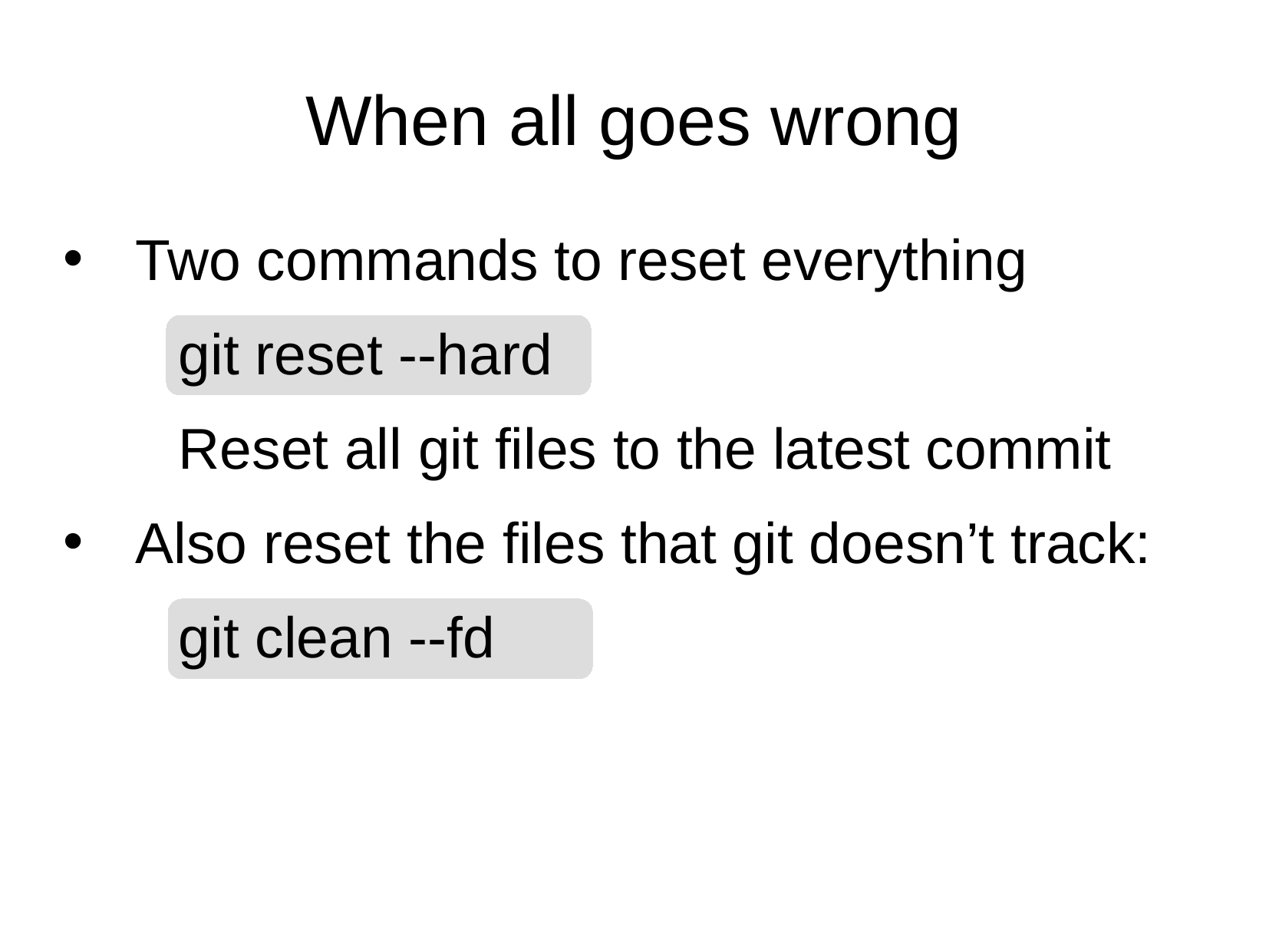

# When all goes wrong
Two commands to reset everything
	git reset --hard
	Reset all git files to the latest commit
Also reset the files that git doesn’t track:
	git clean --fd